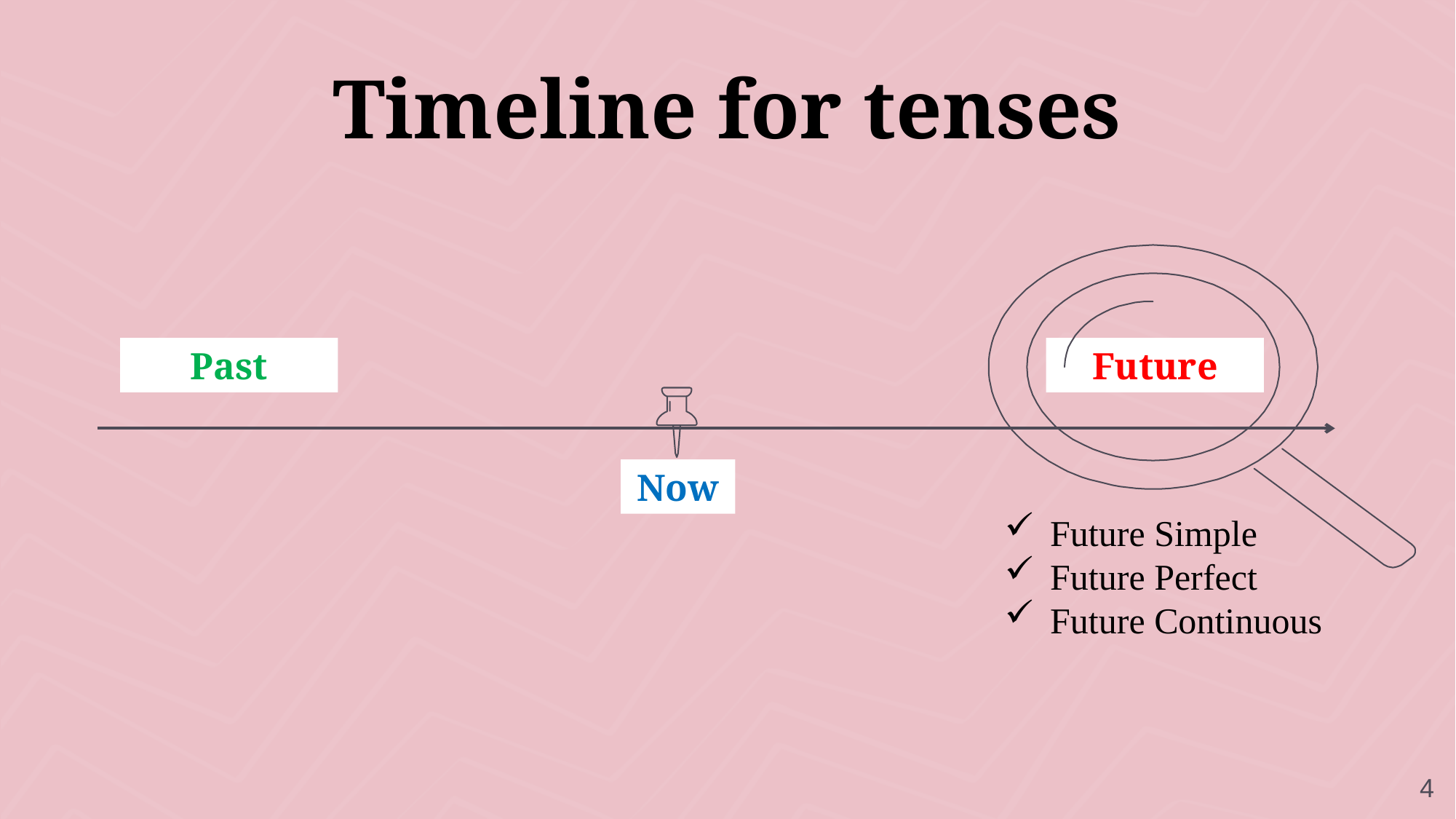

Timeline for tenses

Past
Future

Now
Future Simple
Future Perfect
Future Continuous
4